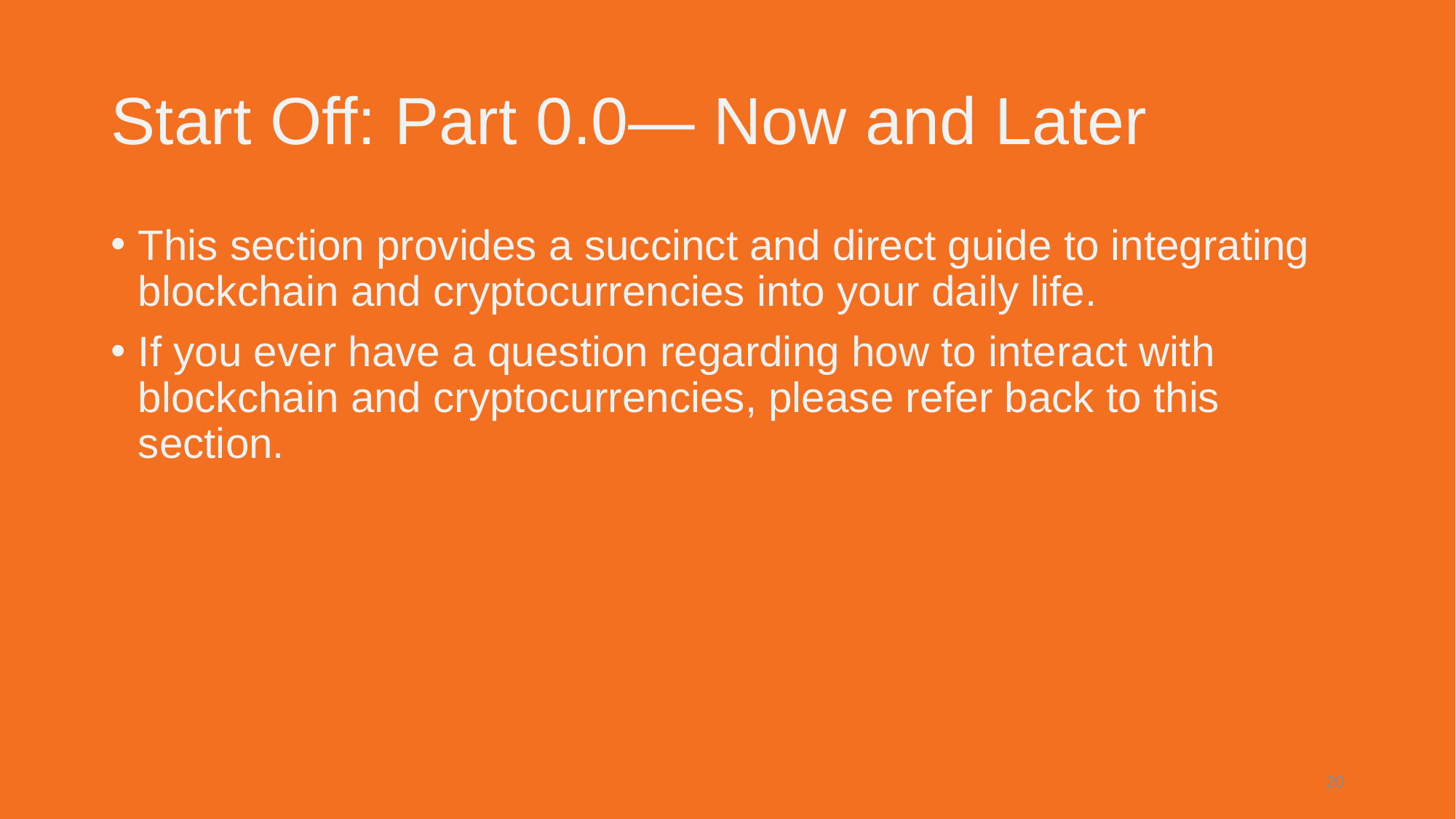

# Start Off: Part 0.0— Now and Later
This section provides a succinct and direct guide to integrating blockchain and cryptocurrencies into your daily life.
If you ever have a question regarding how to interact with blockchain and cryptocurrencies, please refer back to this section.
20